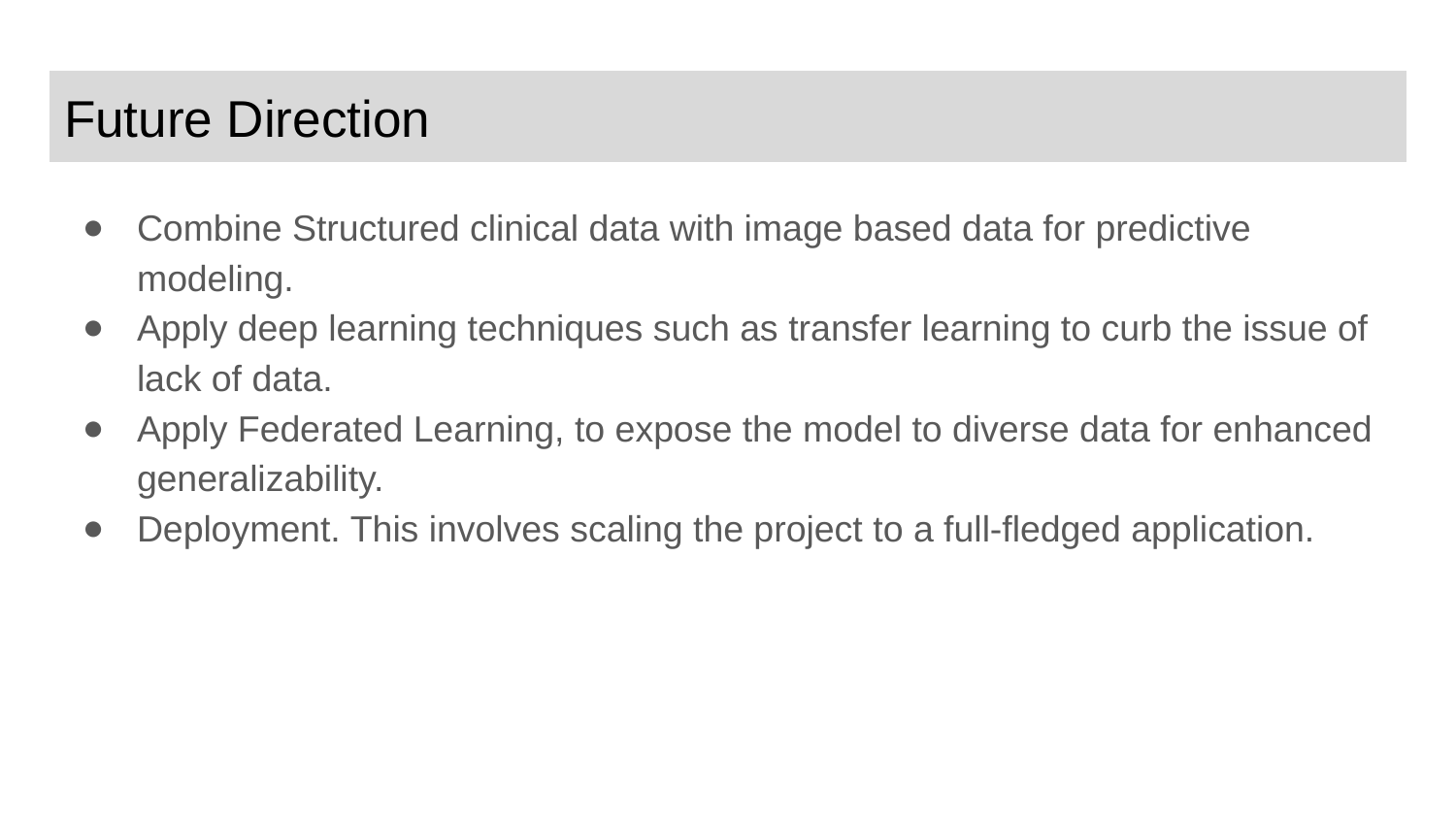

# Future Direction
Combine Structured clinical data with image based data for predictive modeling.
Apply deep learning techniques such as transfer learning to curb the issue of lack of data.
Apply Federated Learning, to expose the model to diverse data for enhanced generalizability.
Deployment. This involves scaling the project to a full-fledged application.